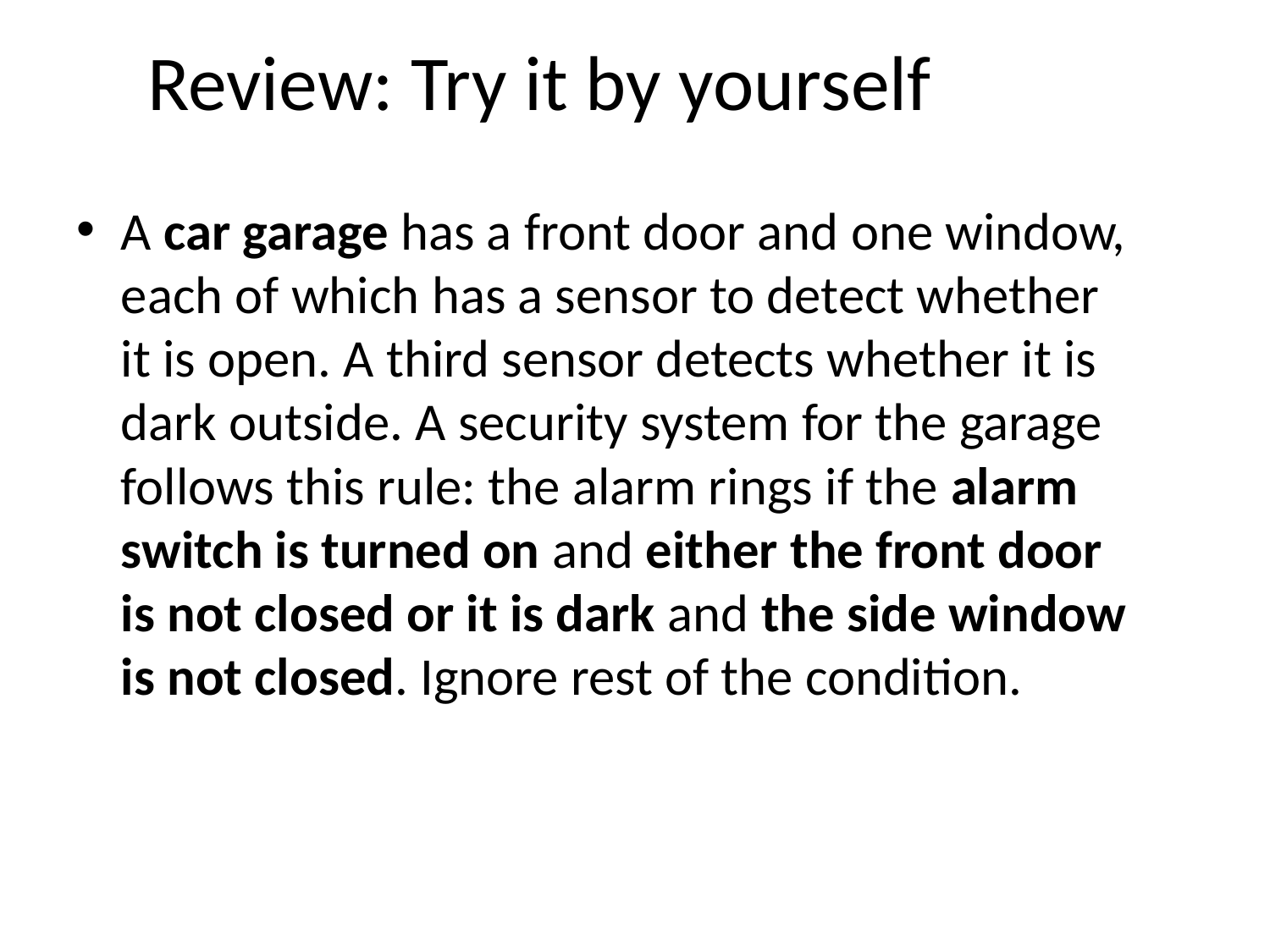

# Review: Try it by yourself
A car garage has a front door and one window, each of which has a sensor to detect whether it is open. A third sensor detects whether it is dark outside. A security system for the garage follows this rule: the alarm rings if the alarm switch is turned on and either the front door is not closed or it is dark and the side window is not closed. Ignore rest of the condition.